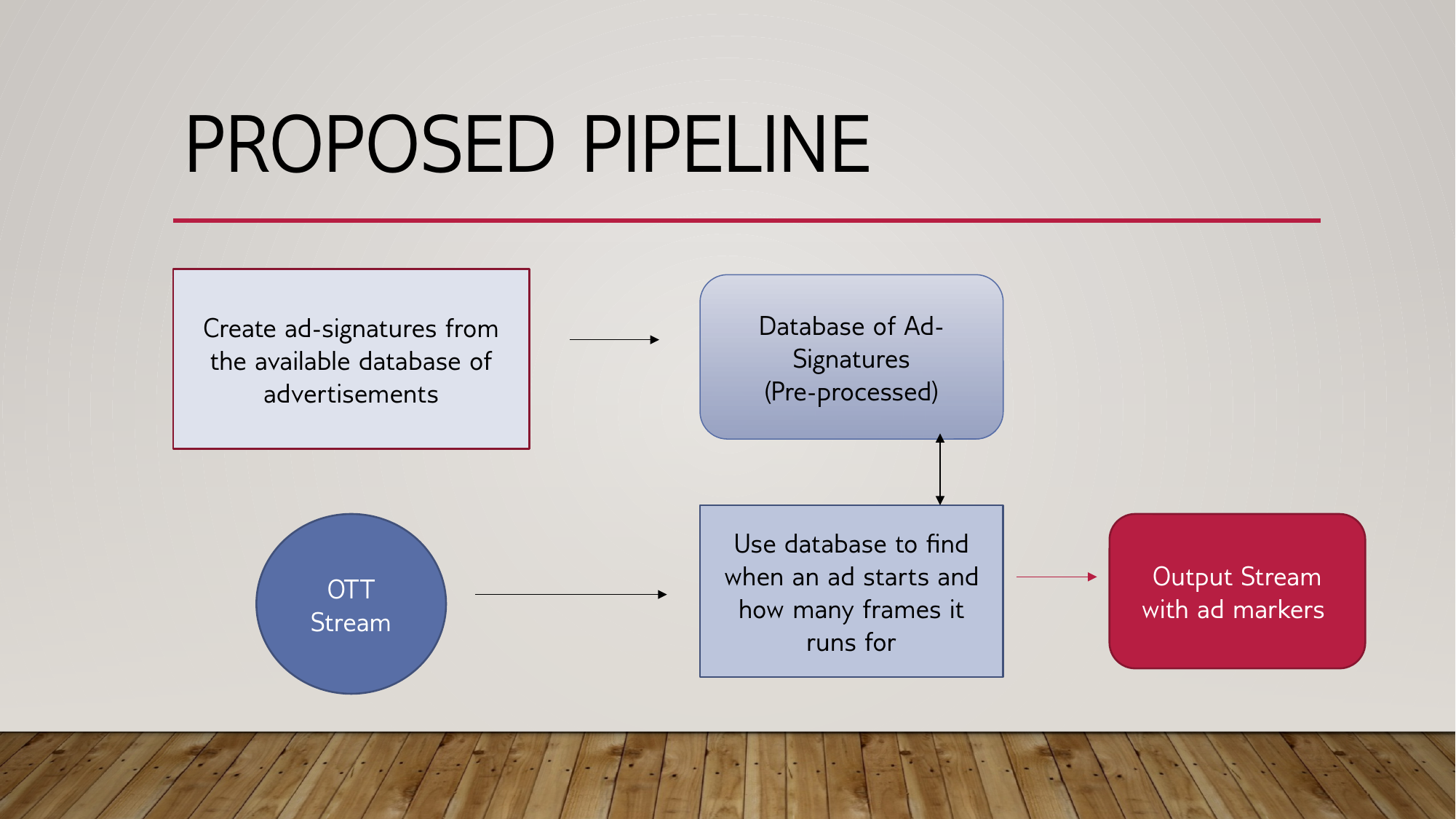

# proposed pipeline
Create ad-signatures from the available database of advertisements
Database of Ad-Signatures
(Pre-processed)
Use database to find when an ad starts and how many frames it runs for
OTT
Stream
Output Stream with ad markers